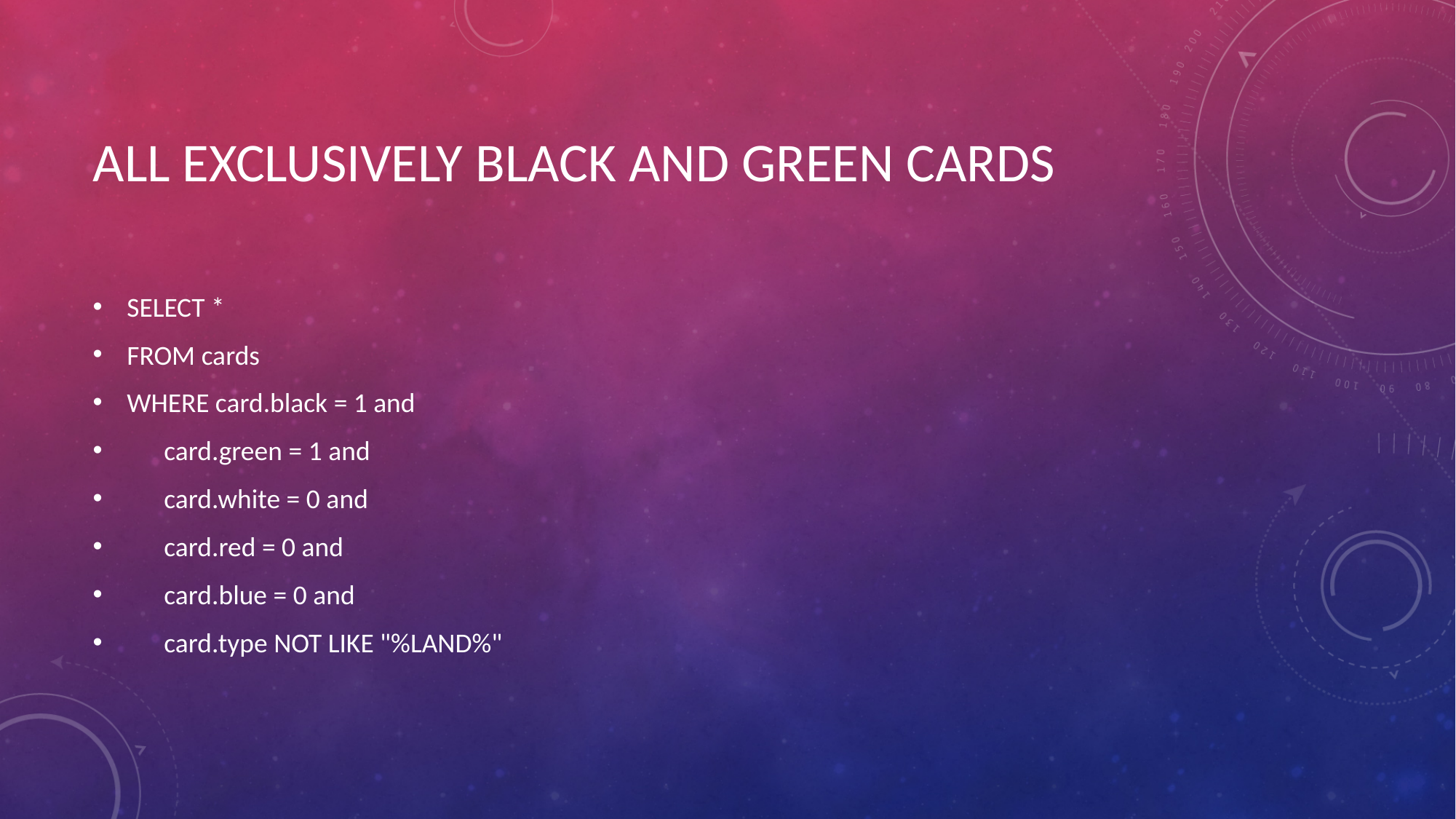

# All exclusively black and green cards
SELECT *
FROM cards
WHERE card.black = 1 and
      card.green = 1 and
      card.white = 0 and
      card.red = 0 and
      card.blue = 0 and
      card.type NOT LIKE "%LAND%"